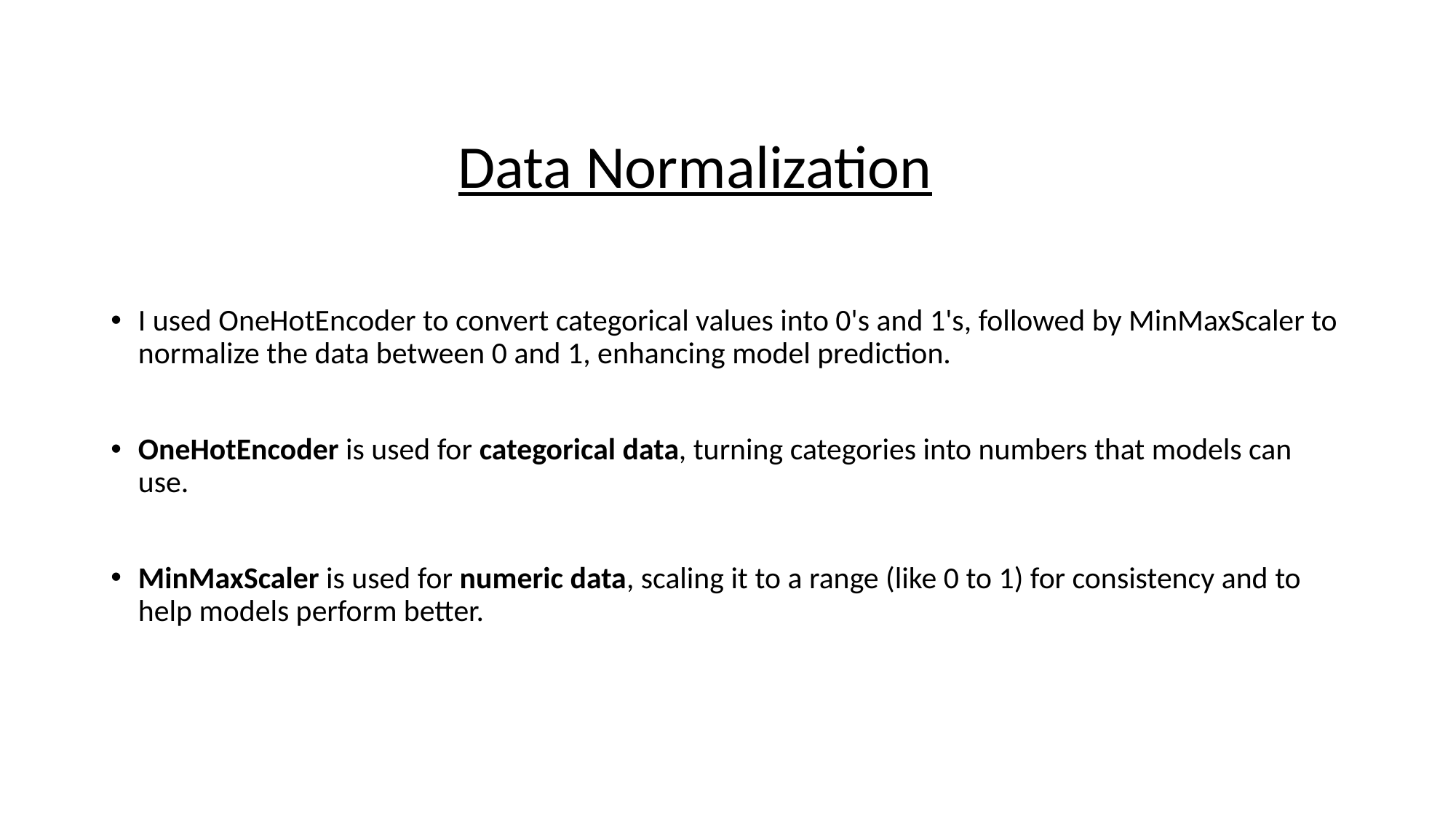

# Data Normalization
I used OneHotEncoder to convert categorical values into 0's and 1's, followed by MinMaxScaler to normalize the data between 0 and 1, enhancing model prediction.

OneHotEncoder is used for categorical data, turning categories into numbers that models can use.

MinMaxScaler is used for numeric data, scaling it to a range (like 0 to 1) for consistency and to help models perform better.